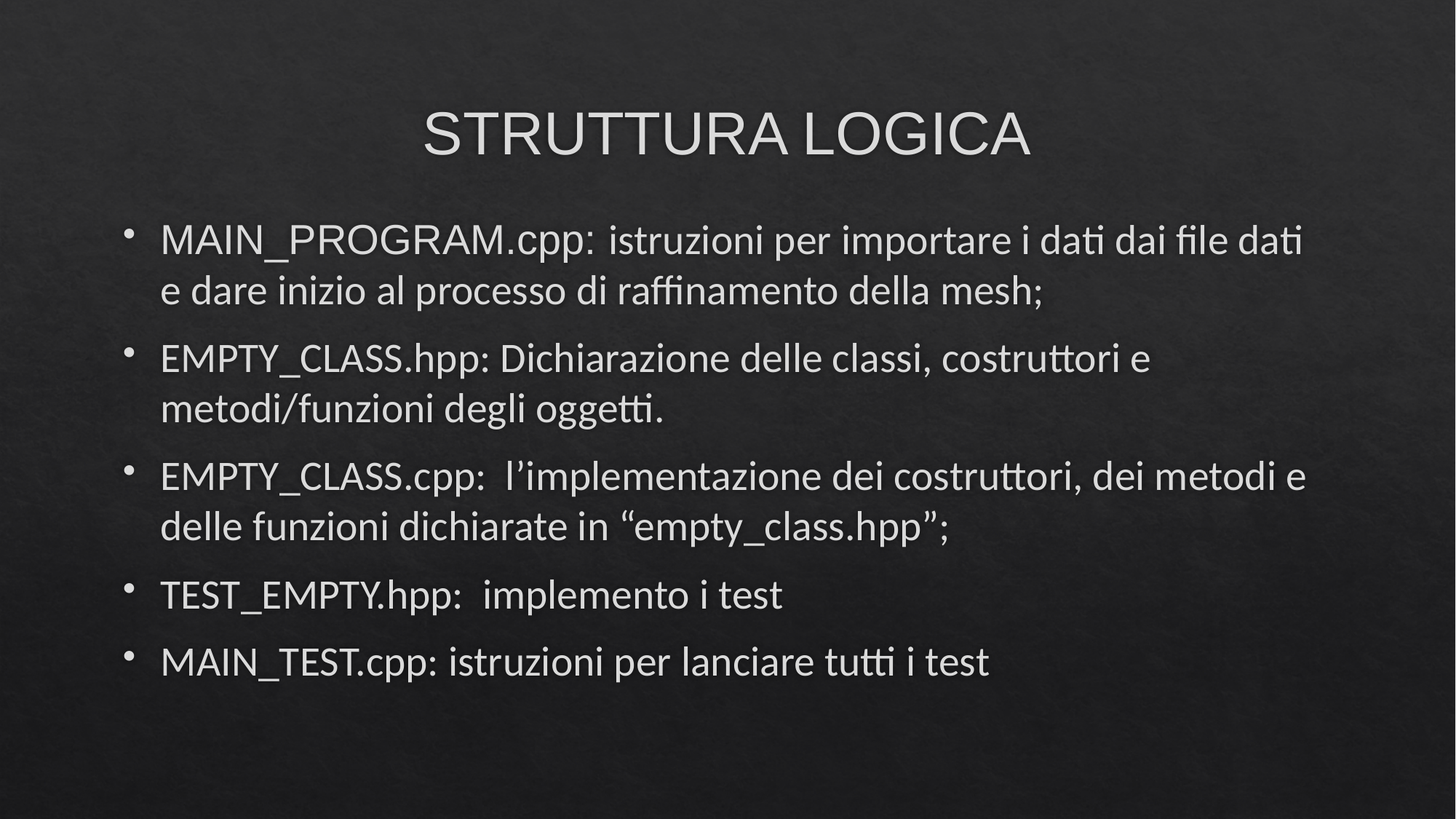

# STRUTTURA LOGICA
MAIN_PROGRAM.cpp: istruzioni per importare i dati dai file dati e dare inizio al processo di raffinamento della mesh;
EMPTY_CLASS.hpp: Dichiarazione delle classi, costruttori e metodi/funzioni degli oggetti.
EMPTY_CLASS.cpp:  l’implementazione dei costruttori, dei metodi e delle funzioni dichiarate in “empty_class.hpp”;
TEST_EMPTY.hpp:  implemento i test
MAIN_TEST.cpp: istruzioni per lanciare tutti i test